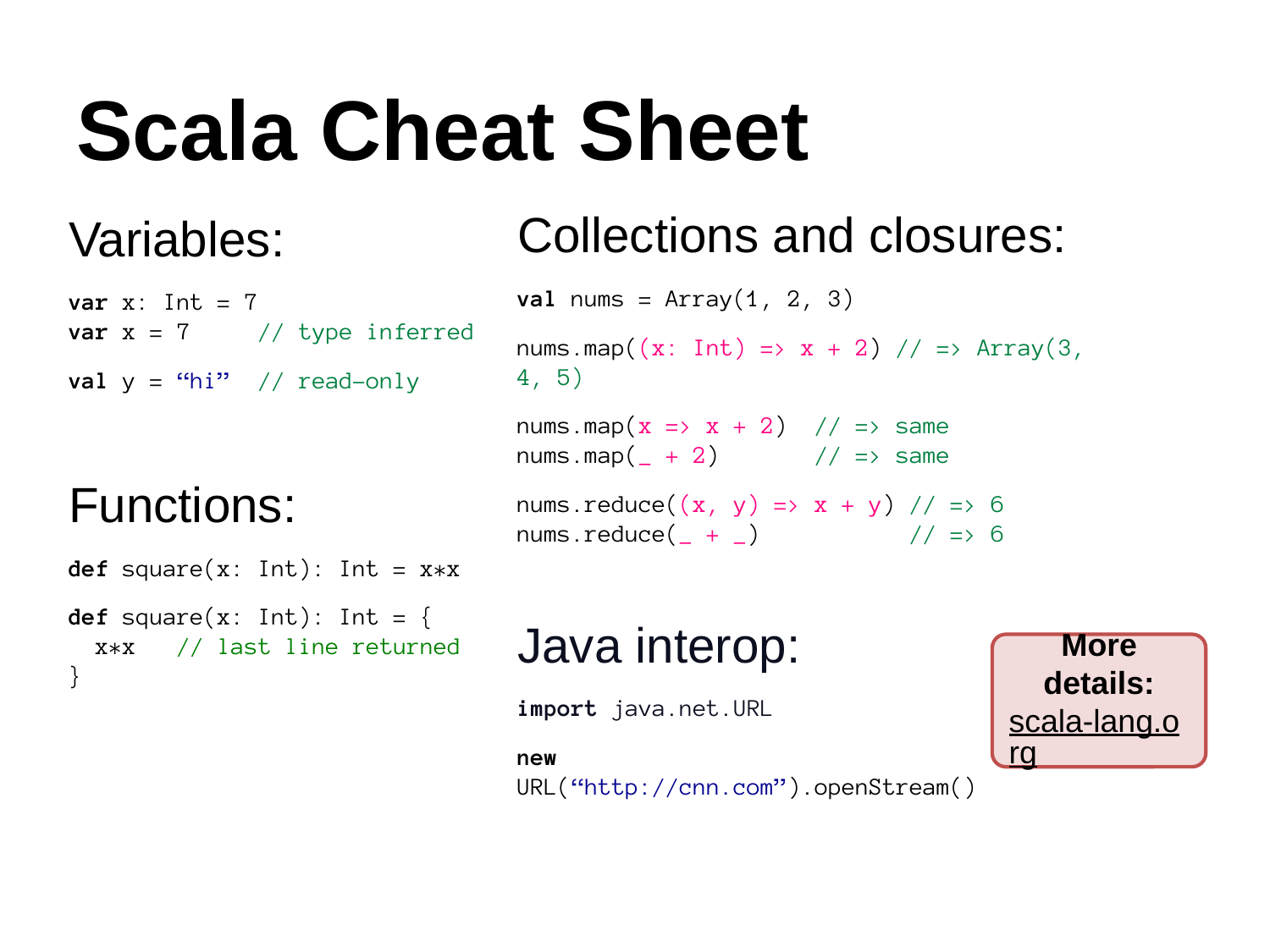

# Scala Cheat Sheet
Variables:
var x: Int = 7
var x = 7     // type inferred
val y = “hi”  // read-only
Collections and closures:
val nums = Array(1, 2, 3)
nums.map((x: Int) => x + 2) // => Array(3, 4, 5)
nums.map(x => x + 2)  // => same
nums.map(_ + 2)       // => same
nums.reduce((x, y) => x + y) // => 6
nums.reduce(_ + _)           // => 6

Functions:
def square(x: Int): Int = x*x
def square(x: Int): Int = {
  x*x   // last line returned
}
Java interop:
import java.net.URL
new URL(“http://cnn.com”).openStream()
More details:
scala-lang.org